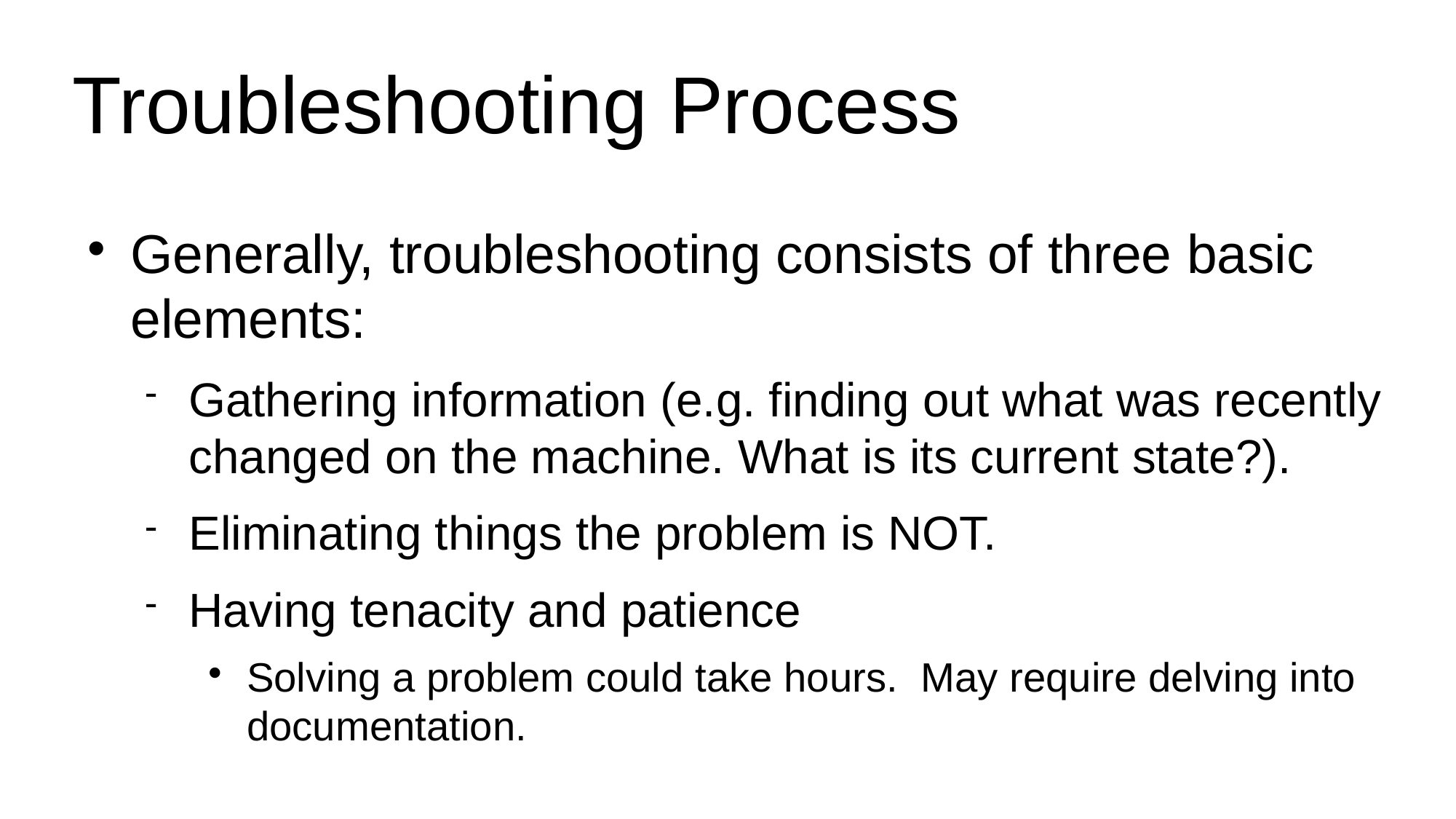

Troubleshooting Process
Generally, troubleshooting consists of three basic elements:
Gathering information (e.g. finding out what was recently changed on the machine. What is its current state?).
Eliminating things the problem is NOT.
Having tenacity and patience
Solving a problem could take hours.  May require delving into documentation.